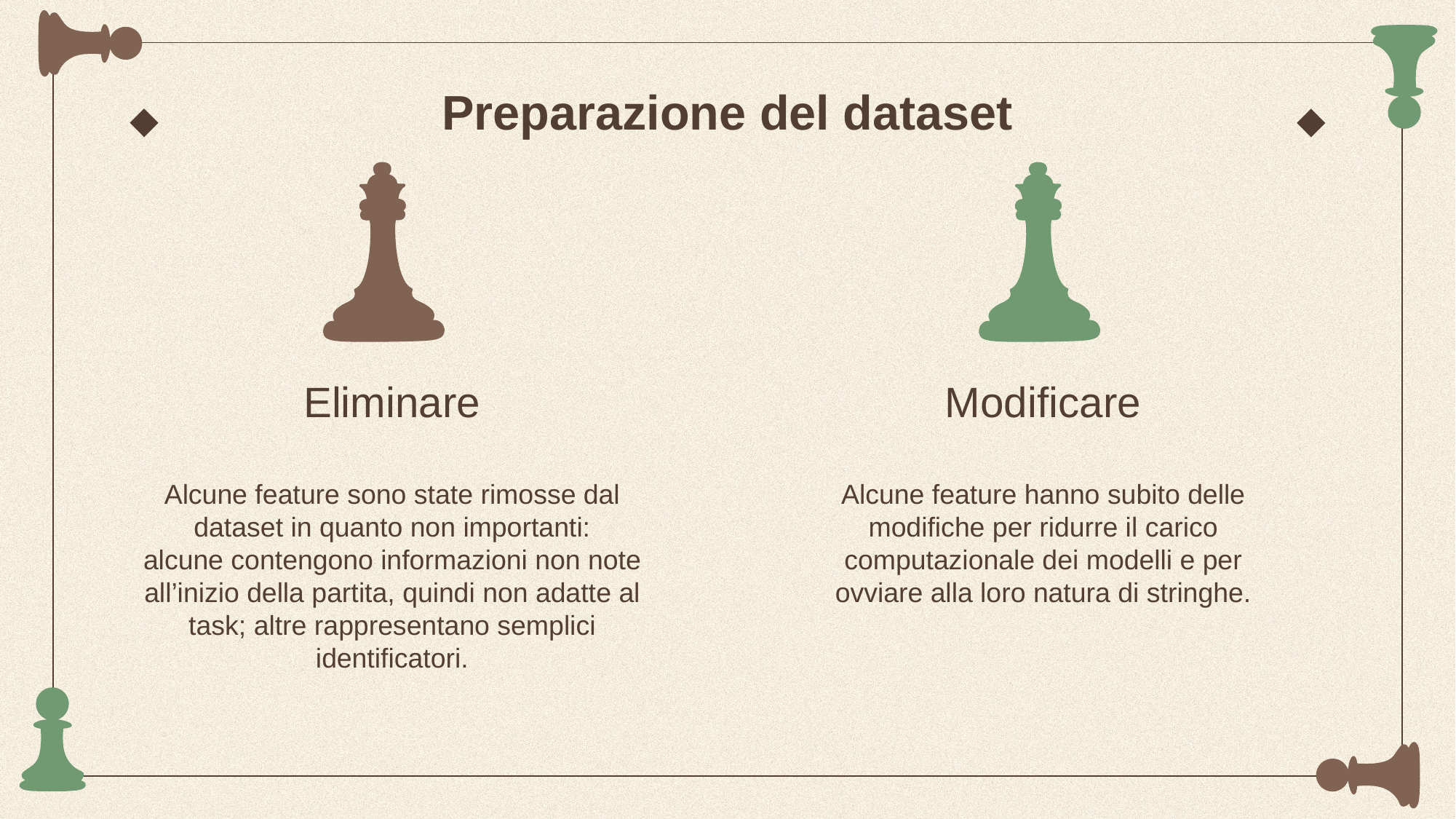

# Preparazione del dataset

Eliminare

Alcune feature sono state rimosse dal dataset in quanto non importanti:
alcune contengono informazioni non note all’inizio della partita, quindi non adatte al task; altre rappresentano semplici identificatori.
Modificare

Alcune feature hanno subito delle modifiche per ridurre il carico computazionale dei modelli e per ovviare alla loro natura di stringhe.